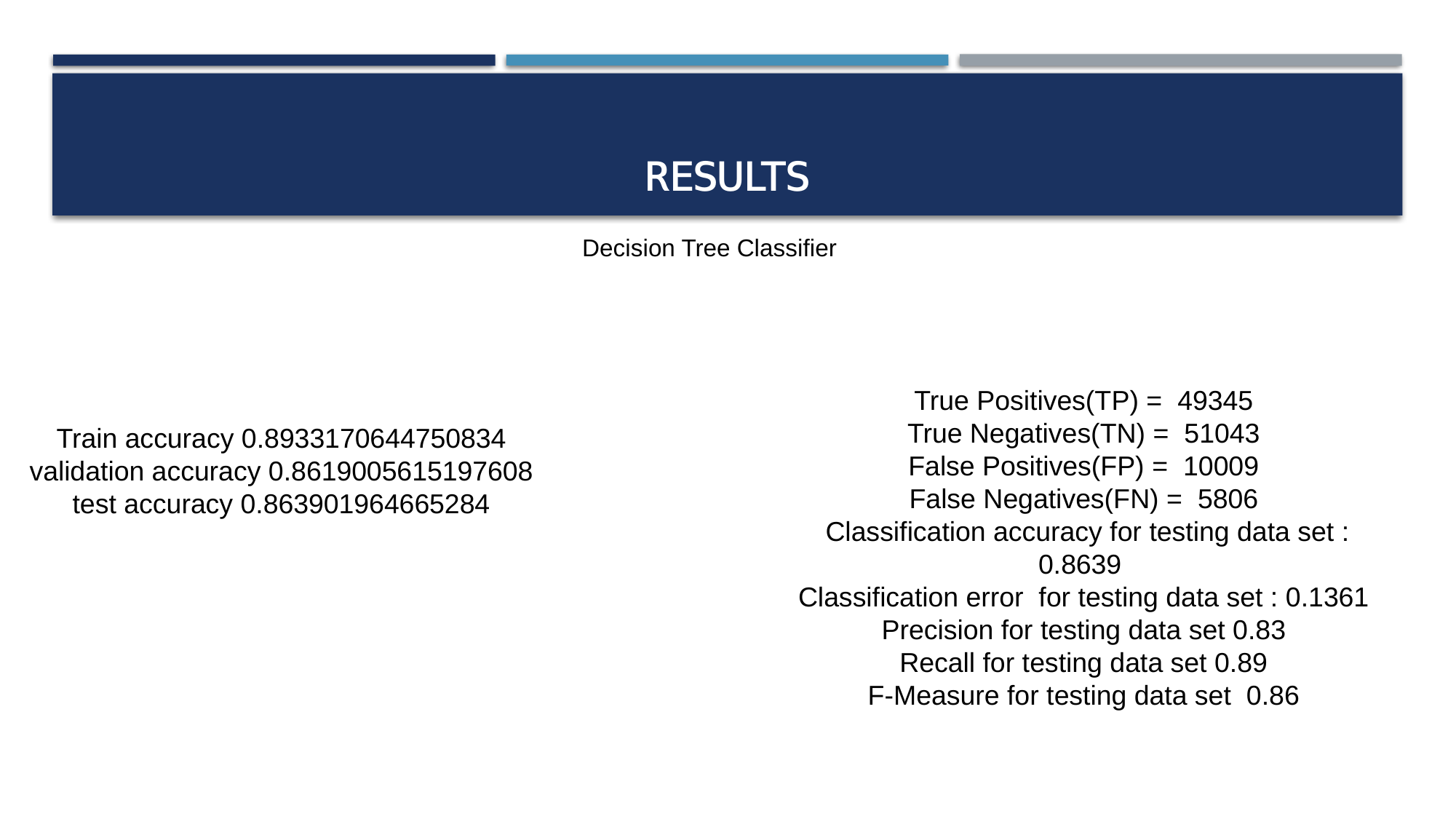

# results
Decision Tree Classifier
True Positives(TP) =  49345
True Negatives(TN) =  51043
False Positives(FP) =  10009
False Negatives(FN) =  5806
 Classification accuracy for testing data set : 0.8639
 Classification error  for testing data set : 0.1361
 Precision for testing data set 0.83
 Recall for testing data set 0.89
F-Measure for testing data set  0.86
Train accuracy 0.8933170644750834 validation accuracy 0.8619005615197608 test accuracy 0.863901964665284